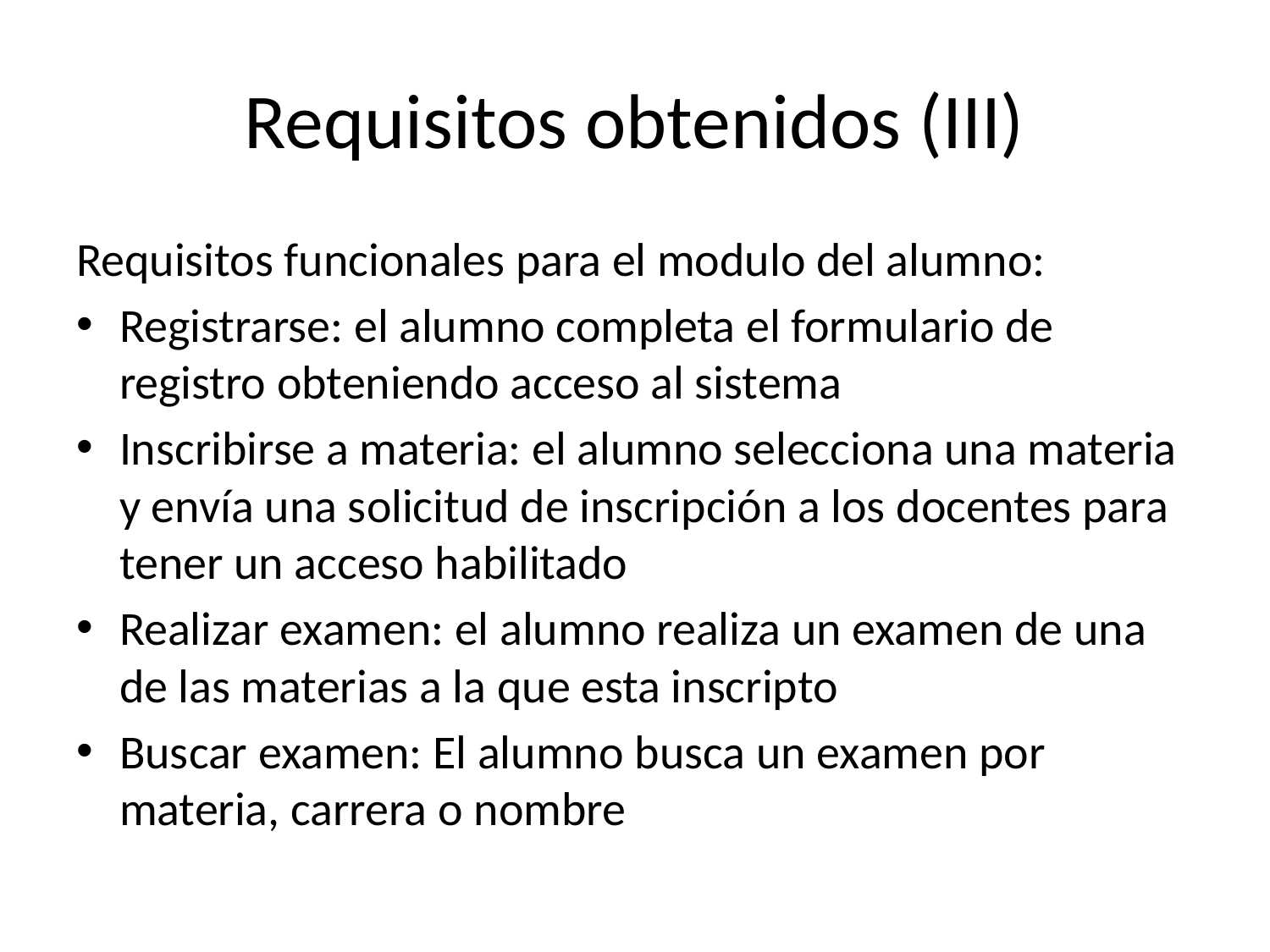

# Requisitos obtenidos (III)
Requisitos funcionales para el modulo del alumno:
Registrarse: el alumno completa el formulario de registro obteniendo acceso al sistema
Inscribirse a materia: el alumno selecciona una materia y envía una solicitud de inscripción a los docentes para tener un acceso habilitado
Realizar examen: el alumno realiza un examen de una de las materias a la que esta inscripto
Buscar examen: El alumno busca un examen por materia, carrera o nombre